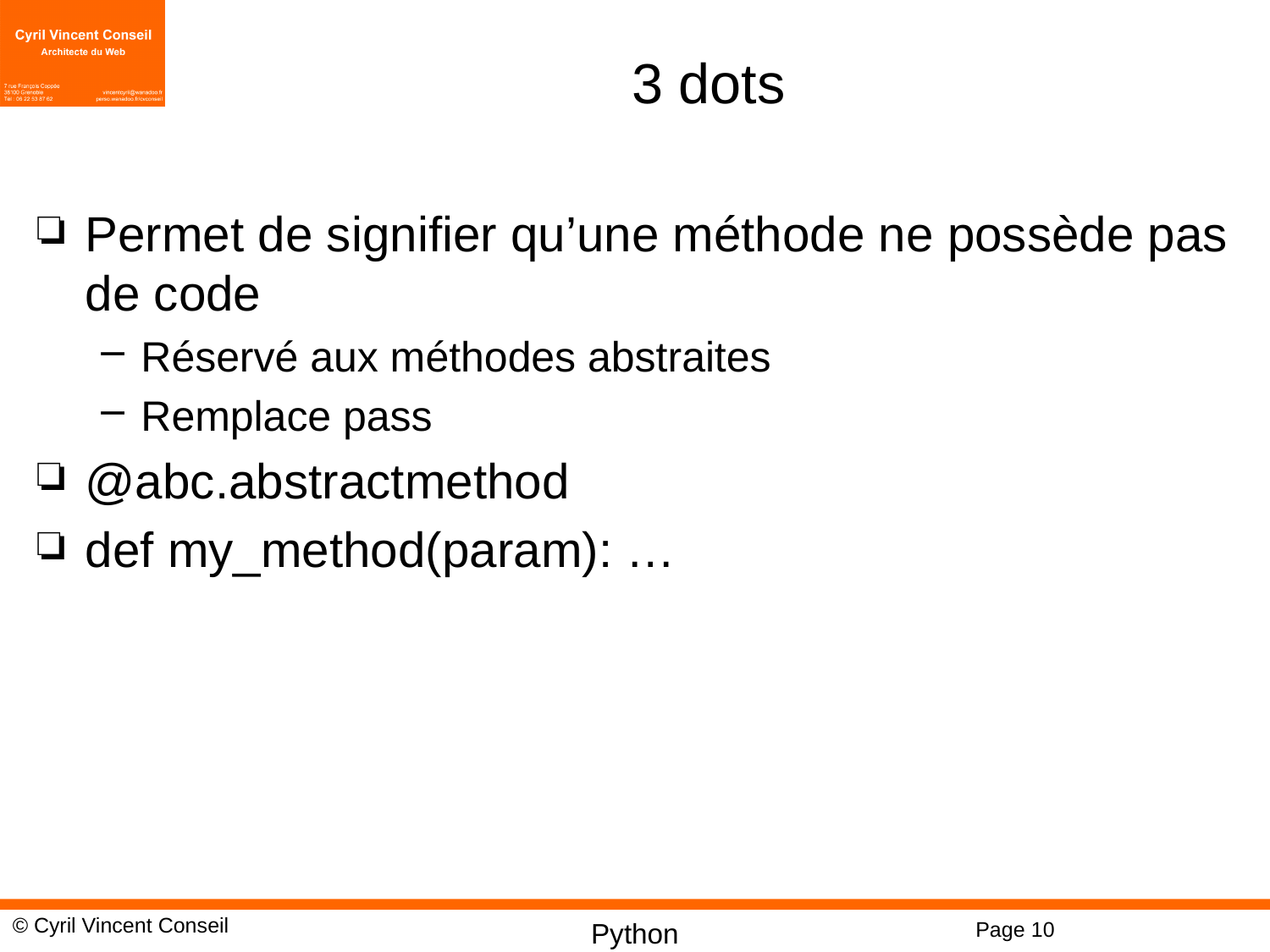

# 3 dots
Permet de signifier qu’une méthode ne possède pas de code
Réservé aux méthodes abstraites
Remplace pass
@abc.abstractmethod
def my_method(param): …